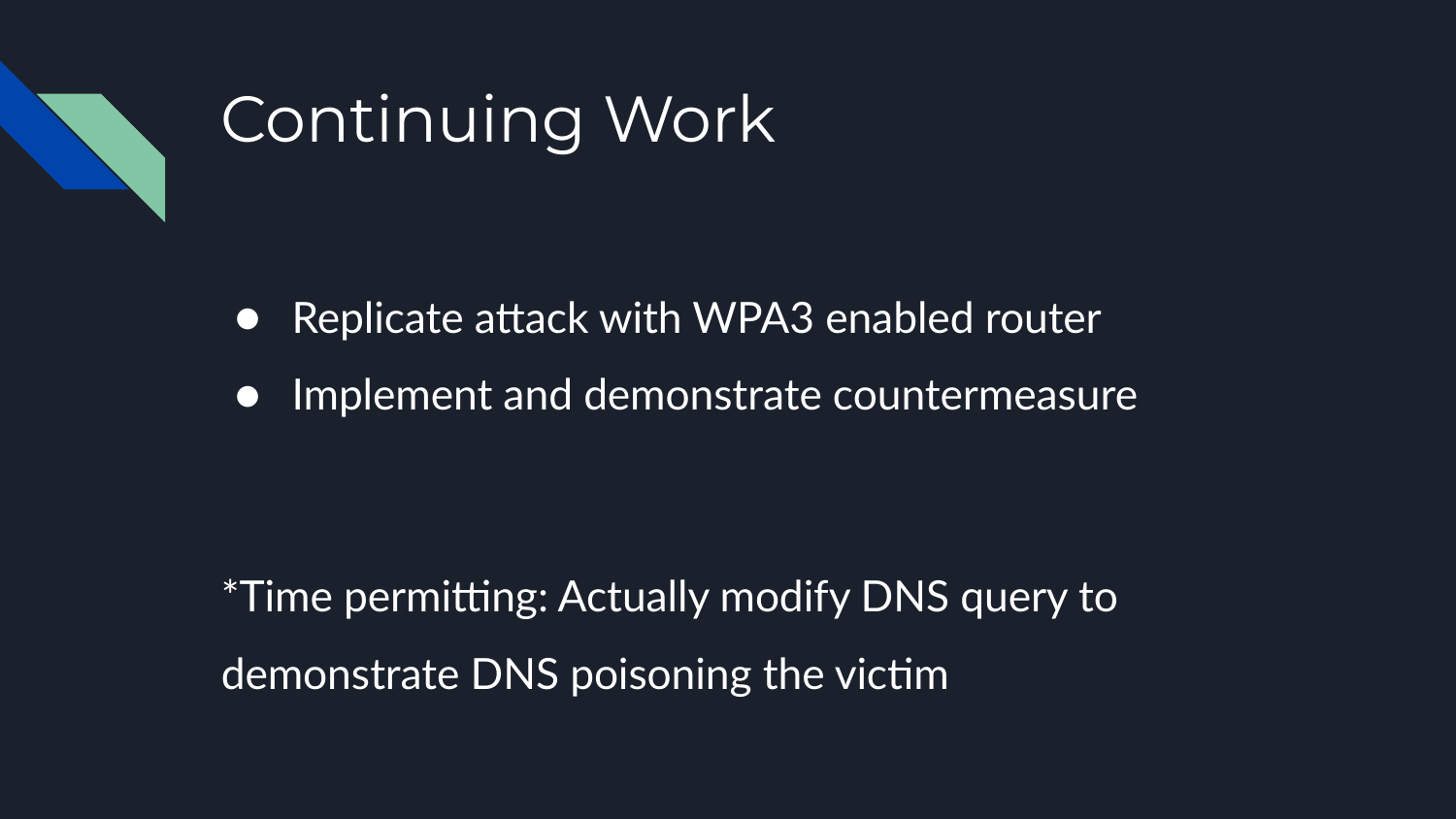

# Continuing Work
Replicate attack with WPA3 enabled router
Implement and demonstrate countermeasure

*Time permitting: Actually modify DNS query to demonstrate DNS poisoning the victim